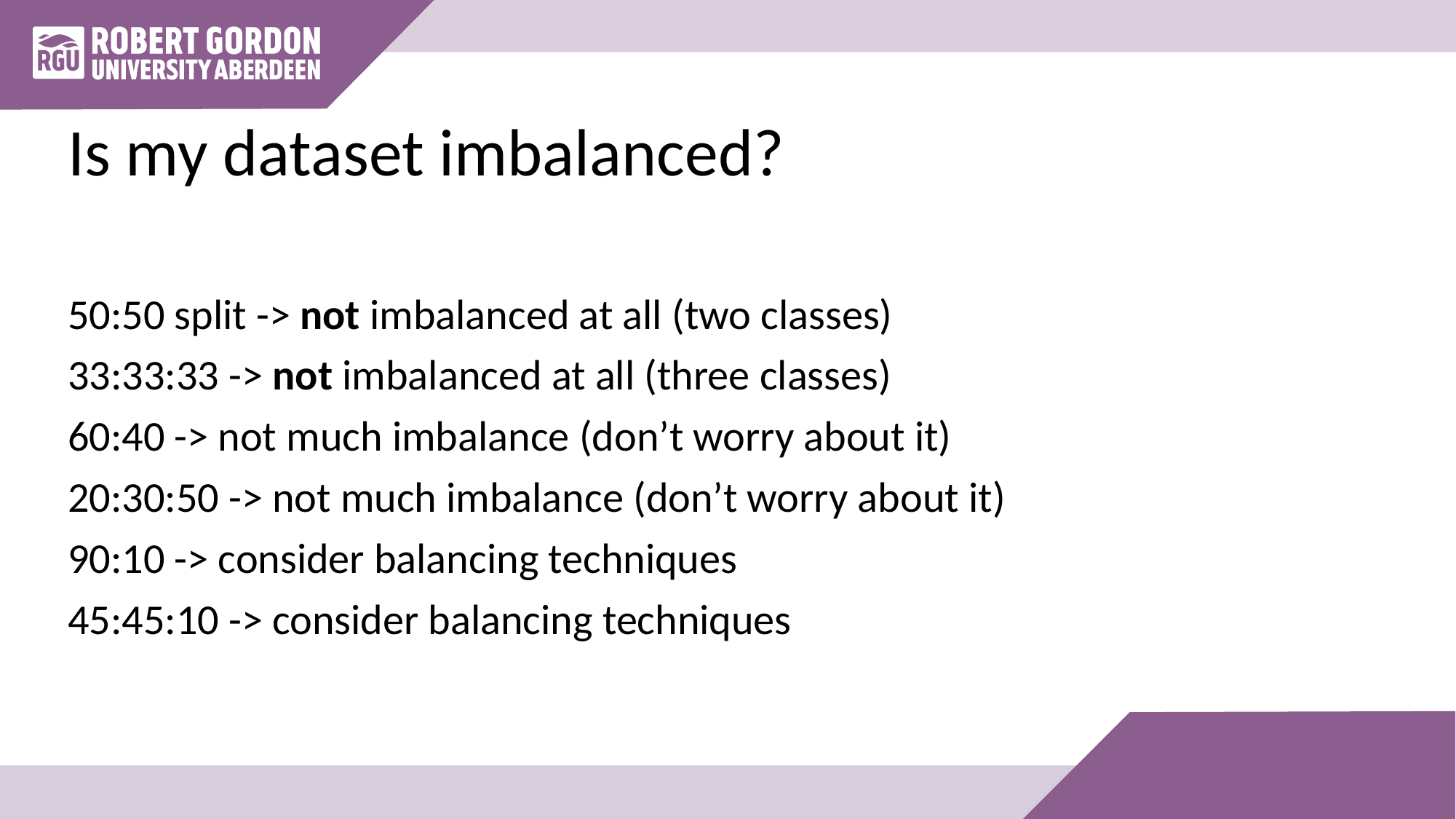

# Is my dataset imbalanced?
50:50 split -> not imbalanced at all (two classes)
33:33:33 -> not imbalanced at all (three classes)
60:40 -> not much imbalance (don’t worry about it)
20:30:50 -> not much imbalance (don’t worry about it)
90:10 -> consider balancing techniques
45:45:10 -> consider balancing techniques